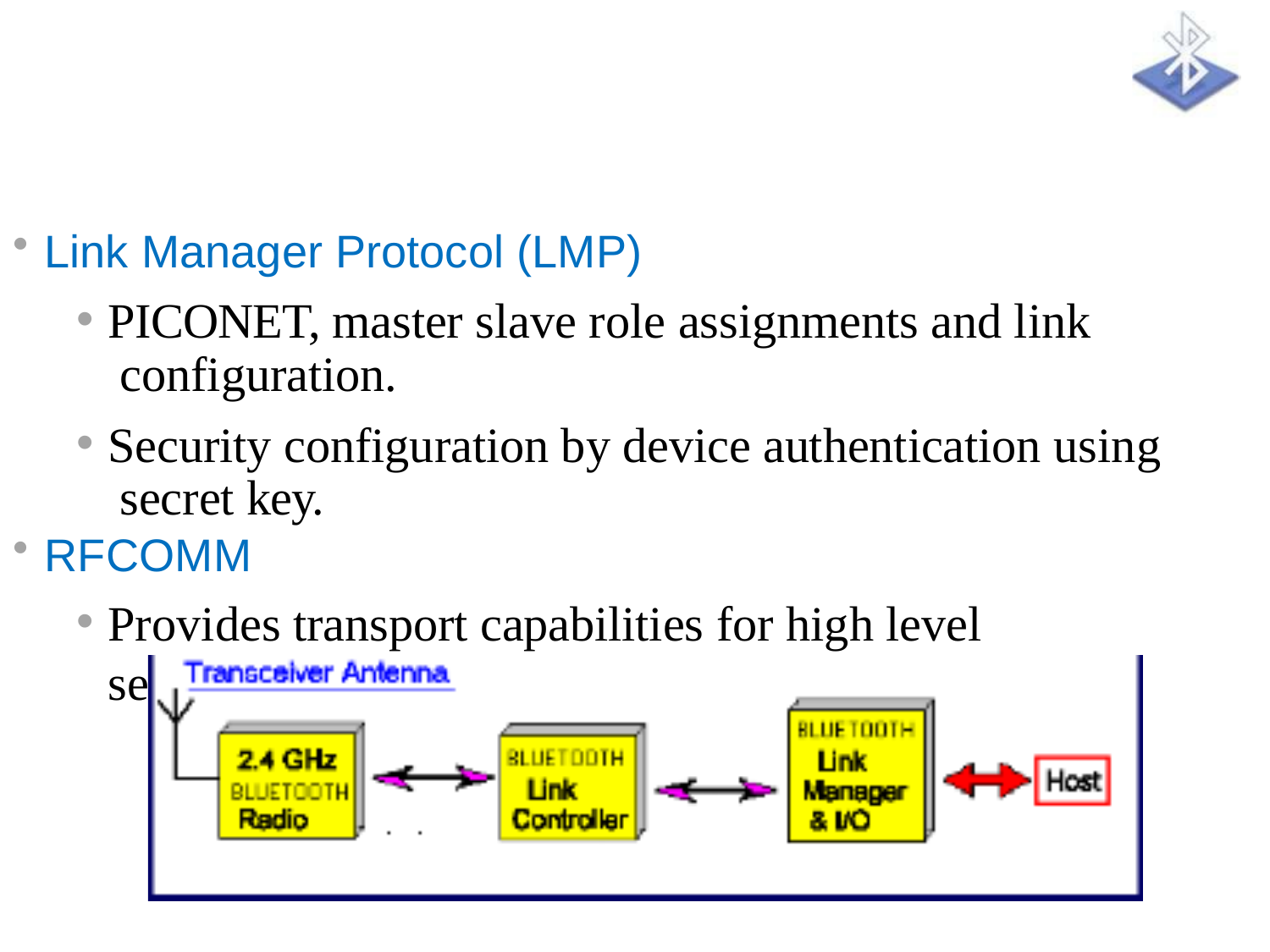

Link Manager Protocol (LMP)
PICONET, master slave role assignments and link  configuration.
Security configuration by device authentication using  secret key.
RFCOMM
Provides transport capabilities for high level services.